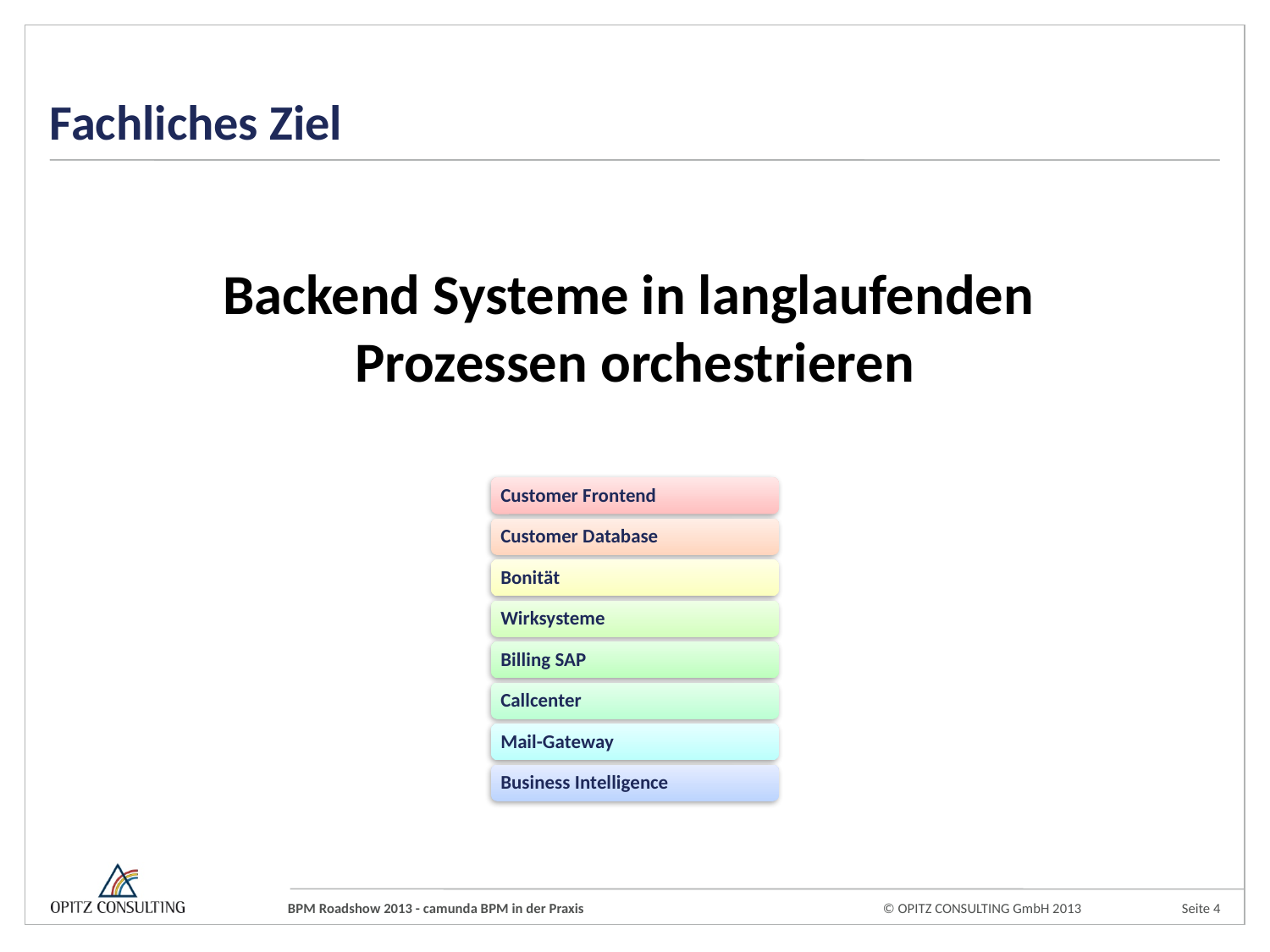

# Fachliches Ziel
Backend Systeme in langlaufenden
Prozessen orchestrieren

Customer Frontend
Customer Database
Bonität
Wirksysteme
Billing SAP
Callcenter
Mail-Gateway
Business Intelligence